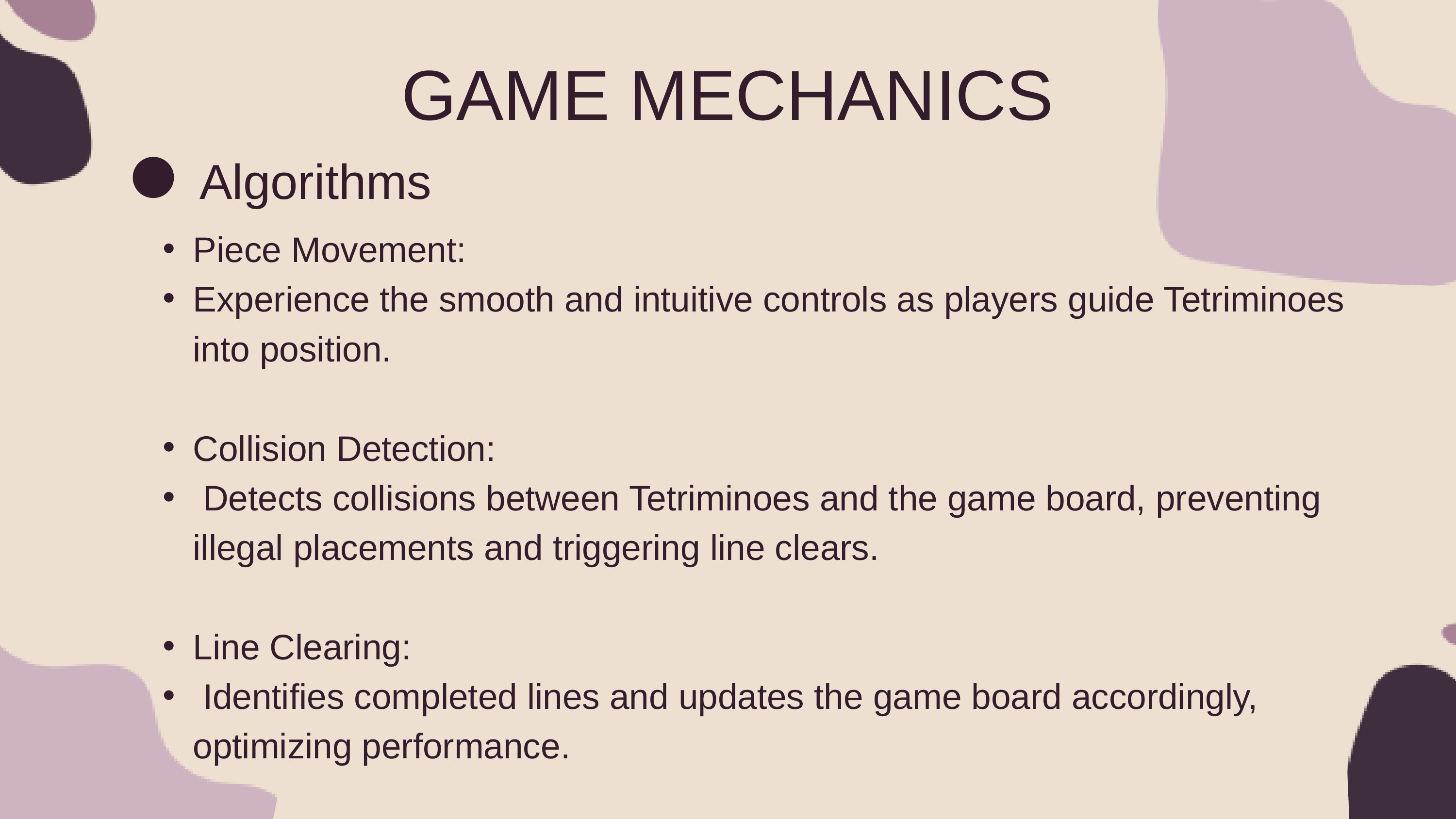

GAME MECHANICS
Algorithms

Piece Movement:
Experience the smooth and intuitive controls as players guide Tetriminoes into position.

Collision Detection:
 Detects collisions between Tetriminoes and the game board, preventing illegal placements and triggering line clears.

Line Clearing:
 Identifies completed lines and updates the game board accordingly, optimizing performance.